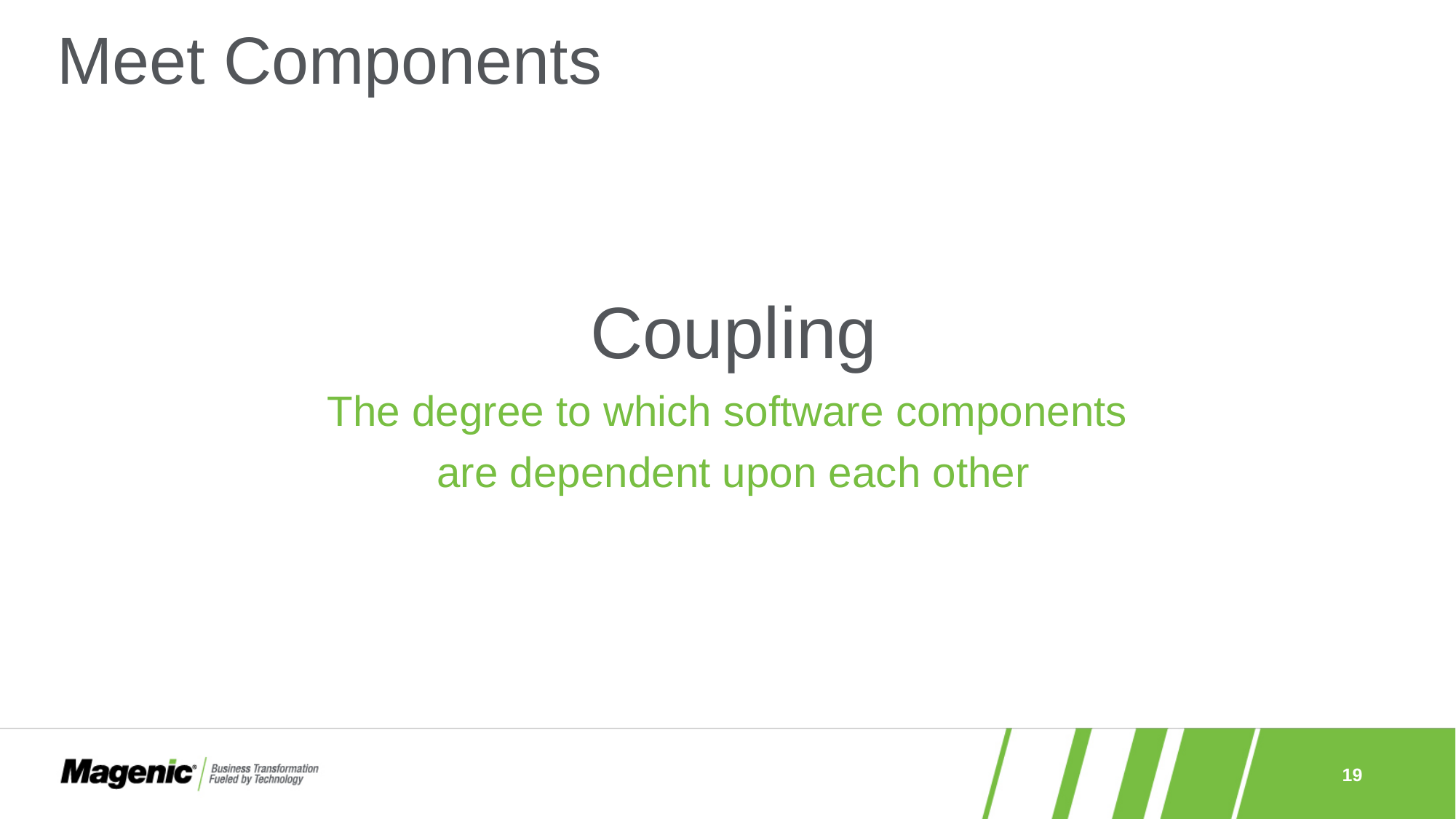

# Meet Components
Coupling
The degree to which software components
are dependent upon each other